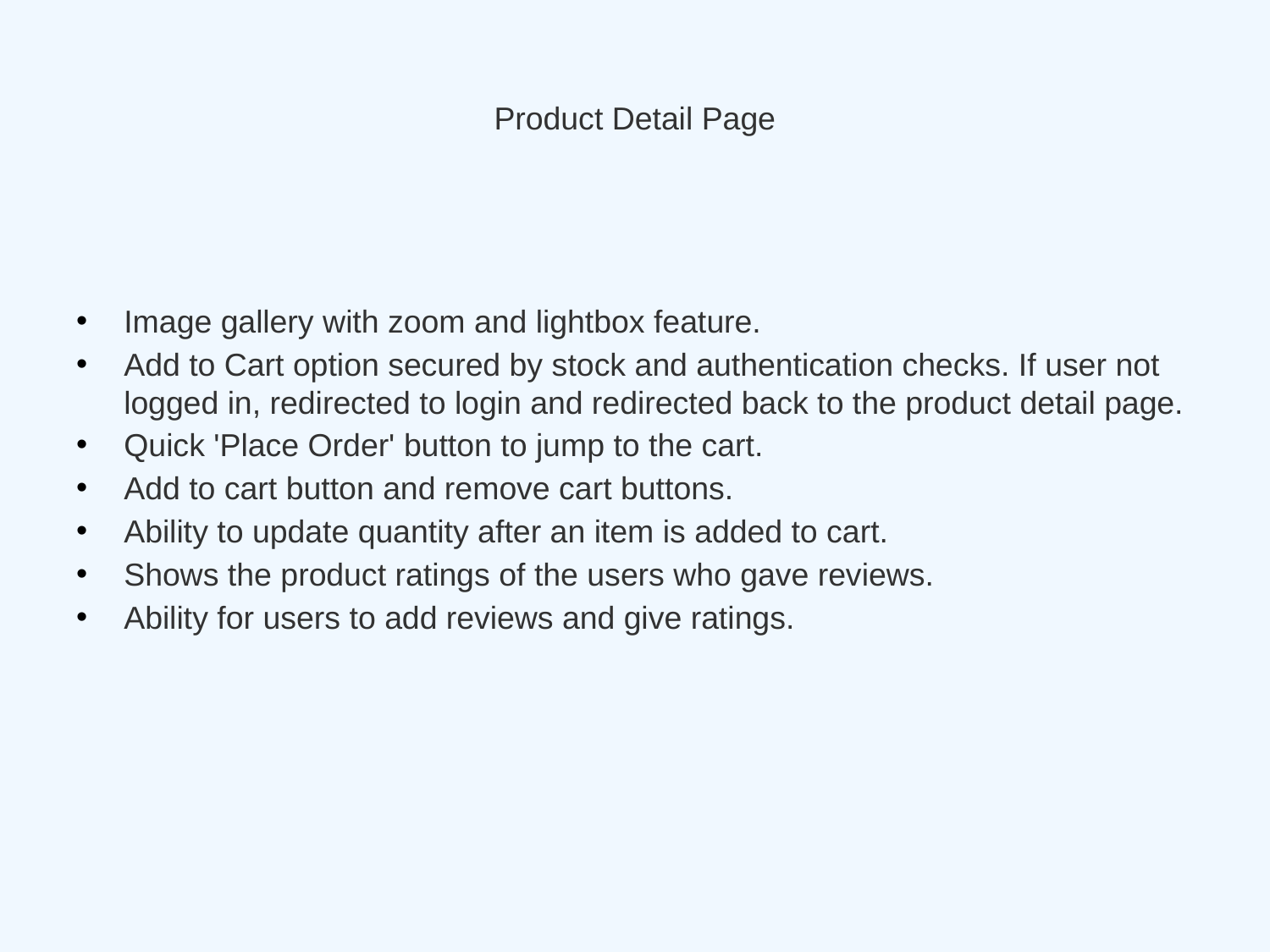

# Product Detail Page

Image gallery with zoom and lightbox feature.
Add to Cart option secured by stock and authentication checks. If user not logged in, redirected to login and redirected back to the product detail page.
Quick 'Place Order' button to jump to the cart.
Add to cart button and remove cart buttons.
Ability to update quantity after an item is added to cart.
Shows the product ratings of the users who gave reviews.
Ability for users to add reviews and give ratings.